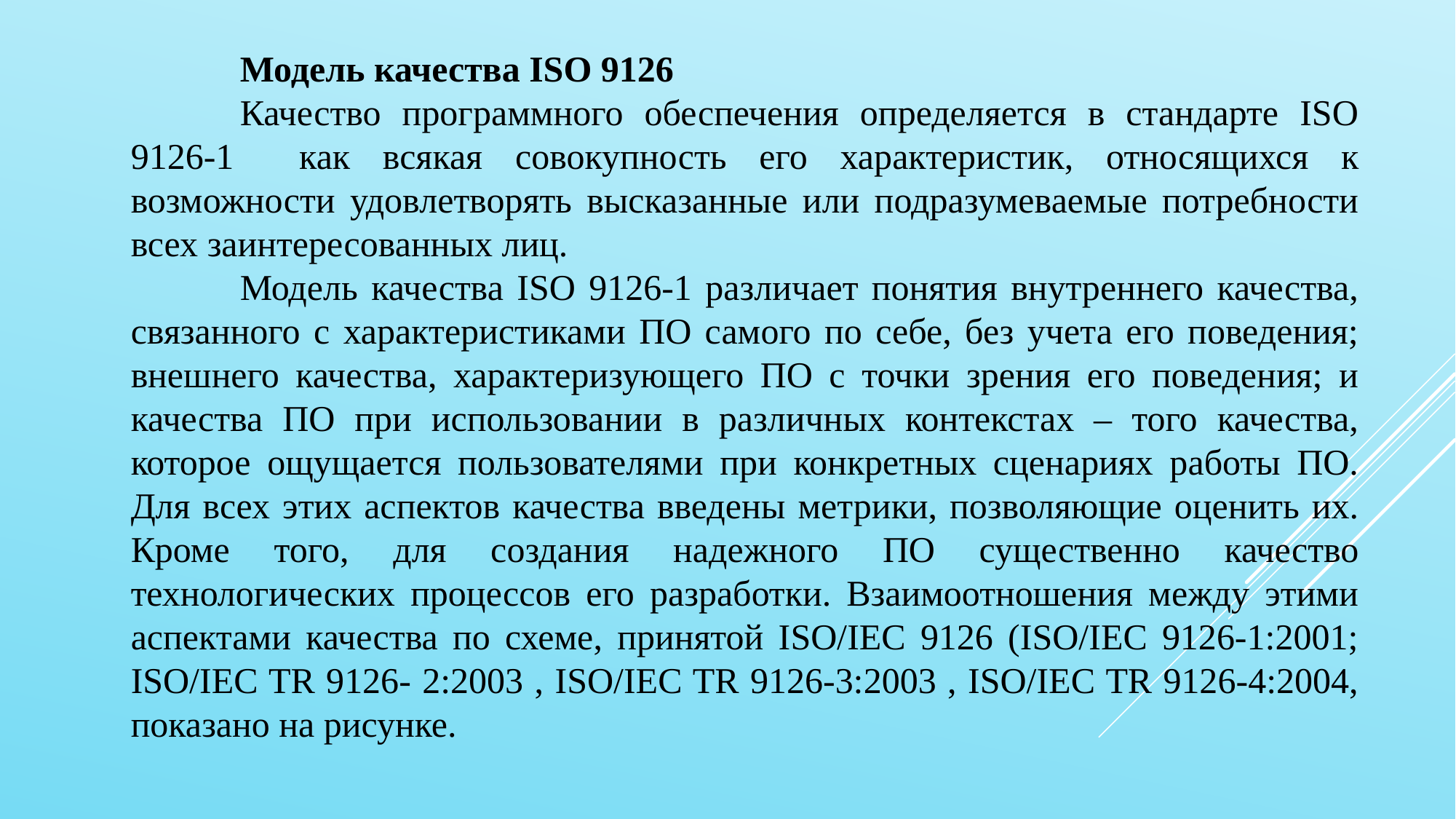

Модель качества ISO 9126
	Качество программного обеспечения определяется в стандарте ISO 9126-1  как всякая совокупность его характеристик, относящихся к возможности удовлетворять высказанные или подразумеваемые потребности всех заинтересованных лиц.
	Модель качества ISO 9126-1 различает понятия внутреннего качества, связанного с характеристиками ПО самого по себе, без учета его поведения; внешнего качества, характеризующего ПО с точки зрения его поведения; и качества ПО при использовании в различных контекстах – того качества, которое ощущается пользователями при конкретных сценариях работы ПО. Для всех этих аспектов качества введены метрики, позволяющие оценить их. Кроме того, для создания надежного ПО существенно качество технологических процессов его разработки. Взаимоотношения между этими аспектами качества по схеме, принятой ISO/IEC 9126 (ISO/IEC 9126-1:2001; ISO/IEC TR 9126- 2:2003 , ISO/IEC TR 9126-3:2003 , ISO/IEC TR 9126-4:2004, показано на рисунке.